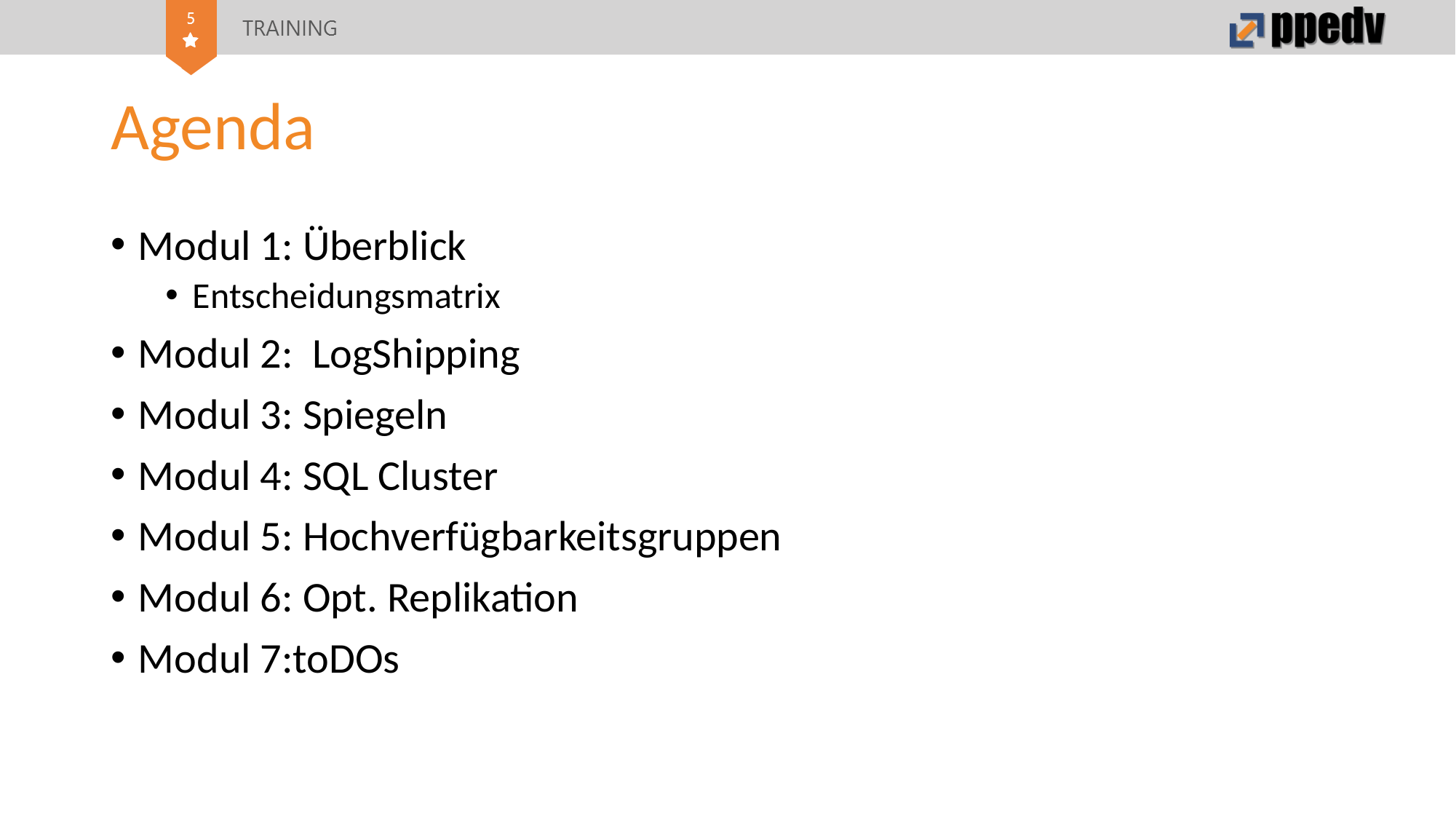

# Agenda
Modul 1: Überblick
Entscheidungsmatrix
Modul 2:  LogShipping
Modul 3: Spiegeln
Modul 4: SQL Cluster
Modul 5: Hochverfügbarkeitsgruppen
Modul 6: Opt. Replikation
Modul 7:toDOs